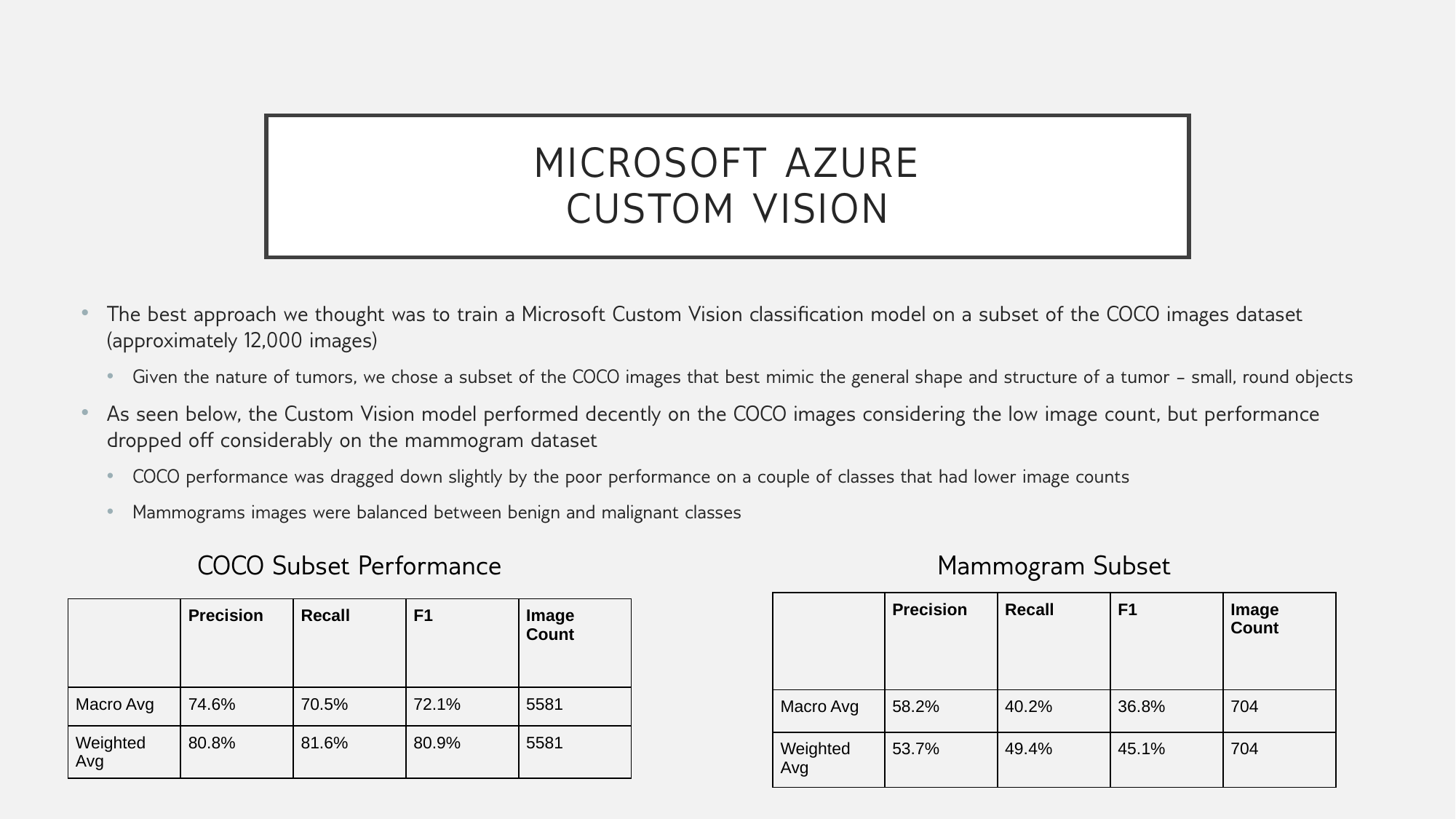

# Microsoft AZURE Custom Vision
The best approach we thought was to train a Microsoft Custom Vision classification model on a subset of the COCO images dataset (approximately 12,000 images)
Given the nature of tumors, we chose a subset of the COCO images that best mimic the general shape and structure of a tumor – small, round objects
As seen below, the Custom Vision model performed decently on the COCO images considering the low image count, but performance dropped off considerably on the mammogram dataset
COCO performance was dragged down slightly by the poor performance on a couple of classes that had lower image counts
Mammograms images were balanced between benign and malignant classes

COCO Subset Performance
Mammogram Subset
|  | Precision | Recall | F1 | Image Count |
| --- | --- | --- | --- | --- |
| Macro Avg | 58.2% | 40.2% | 36.8% | 704 |
| Weighted Avg | 53.7% | 49.4% | 45.1% | 704 |
|  | Precision | Recall | F1 | Image Count |
| --- | --- | --- | --- | --- |
| Macro Avg | 74.6% | 70.5% | 72.1% | 5581 |
| Weighted Avg | 80.8% | 81.6% | 80.9% | 5581 |